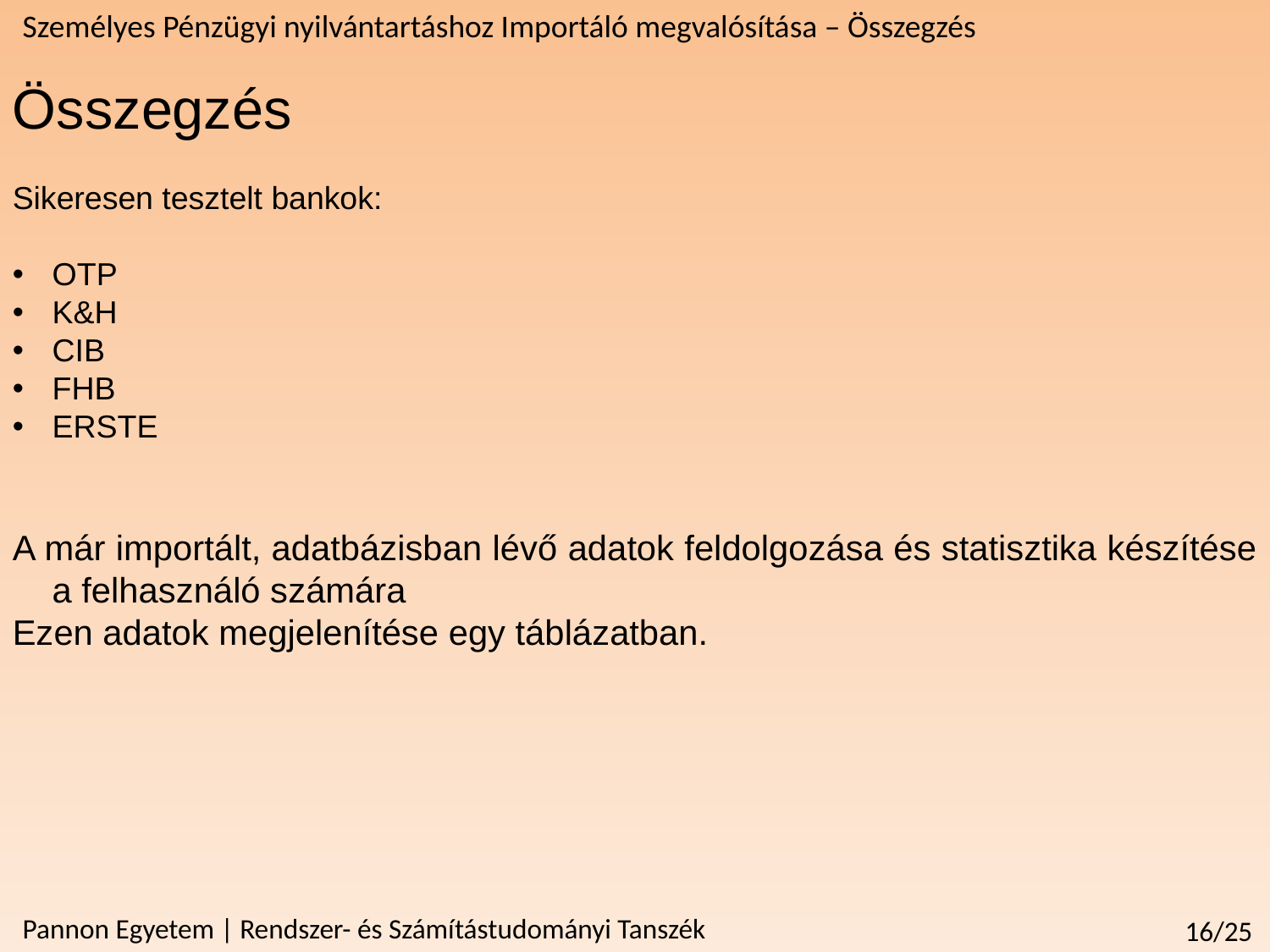

Személyes Pénzügyi nyilvántartáshoz Importáló megvalósítása – Összegzés

Összegzés

Sikeresen tesztelt bankok:

OTP
K&H
CIB
FHB
ERSTE

A már importált, adatbázisban lévő adatok feldolgozása és statisztika készítése a felhasználó számára
Ezen adatok megjelenítése egy táblázatban.

Pannon Egyetem | Rendszer- és Számítástudományi Tanszék
16/25